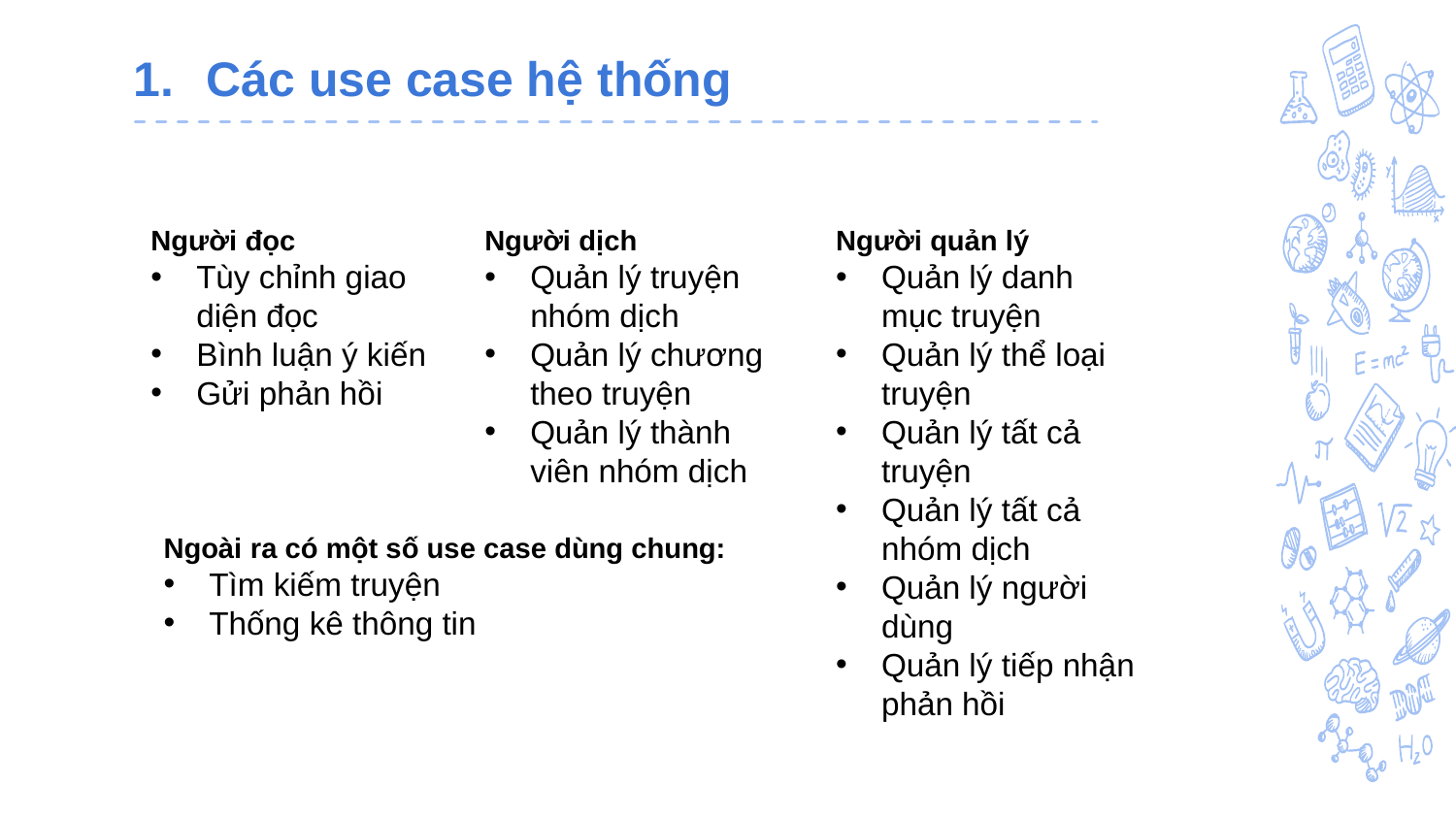

# Các use case hệ thống
Người đọc
Tùy chỉnh giao diện đọc
Bình luận ý kiến
Gửi phản hồi

Người dịch
Quản lý truyện nhóm dịch
Quản lý chương theo truyện
Quản lý thành viên nhóm dịch

Người quản lý
Quản lý danh mục truyện
Quản lý thể loại truyện
Quản lý tất cả truyện
Quản lý tất cả nhóm dịch
Quản lý người dùng
Quản lý tiếp nhận phản hồi

Ngoài ra có một số use case dùng chung:
Tìm kiếm truyện
Thống kê thông tin